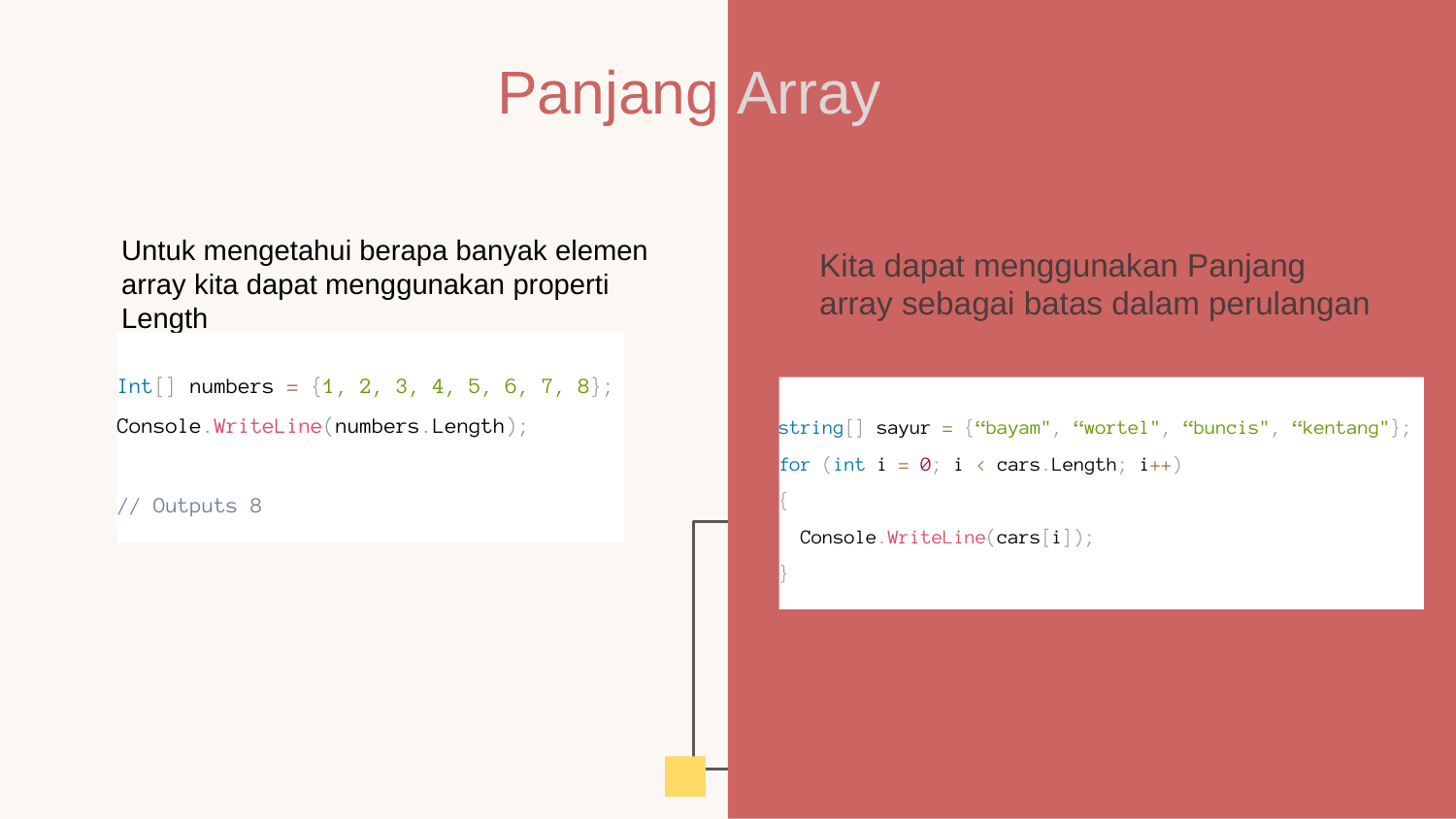

# Panjang Array
Untuk mengetahui berapa banyak elemen array kita dapat menggunakan properti Length

Kita dapat menggunakan Panjang array sebagai batas dalam perulangan
Int[] numbers = {1, 2, 3, 4, 5, 6, 7, 8};
Console.WriteLine(numbers.Length);

// Outputs 8
string[] sayur = {“bayam", “wortel", “buncis", “kentang"};
for (int i = 0; i < cars.Length; i++)
{
  Console.WriteLine(cars[i]);
}